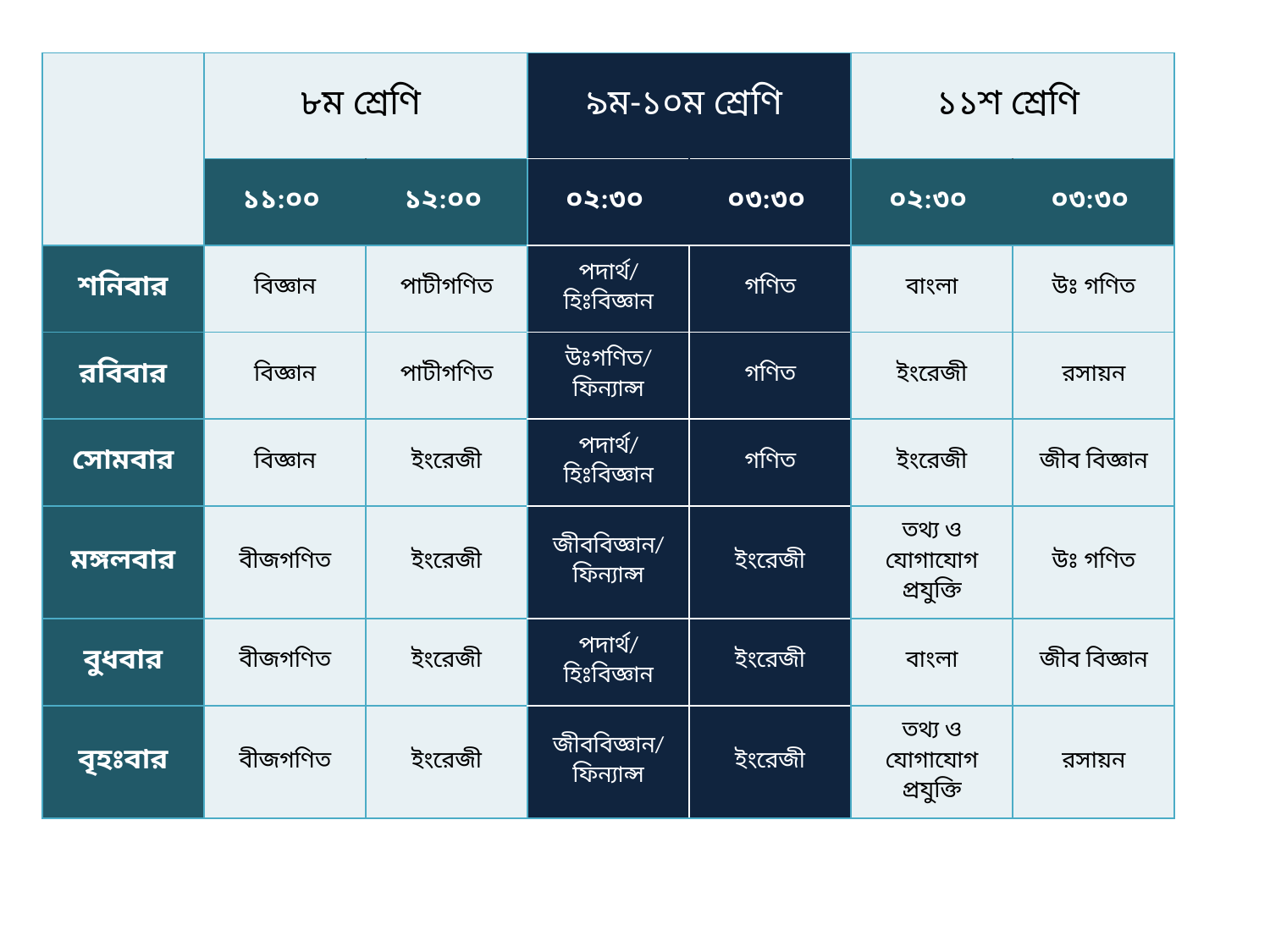

|  | ৮ম শ্রেণি |  | ৯ম-১০ম শ্রেণি |  | ১১শ শ্রেণি |  |
| --- | --- | --- | --- | --- | --- | --- |
|  | ১১:০০ | ১২:০০ | ০২:৩০ | ০৩:৩০ | ০২:৩০ | ০৩:৩০ |
| শনিবার | বিজ্ঞান | পাটীগণিত | পদার্থ/ হিঃবিজ্ঞান | গণিত | বাংলা | উঃ গণিত |
| রবিবার | বিজ্ঞান | পাটীগণিত | উঃগণিত/ ফিন্যান্স | গণিত | ইংরেজী | রসায়ন |
| সোমবার | বিজ্ঞান | ইংরেজী | পদার্থ/ হিঃবিজ্ঞান | গণিত | ইংরেজী | জীব বিজ্ঞান |
| মঙ্গলবার | বীজগণিত | ইংরেজী | জীববিজ্ঞান/ ফিন্যান্স | ইংরেজী | তথ্য ও যোগাযোগ প্রযুক্তি | উঃ গণিত |
| বুধবার | বীজগণিত | ইংরেজী | পদার্থ/ হিঃবিজ্ঞান | ইংরেজী | বাংলা | জীব বিজ্ঞান |
| বৃহঃবার | বীজগণিত | ইংরেজী | জীববিজ্ঞান/ ফিন্যান্স | ইংরেজী | তথ্য ও যোগাযোগ প্রযুক্তি | রসায়ন |